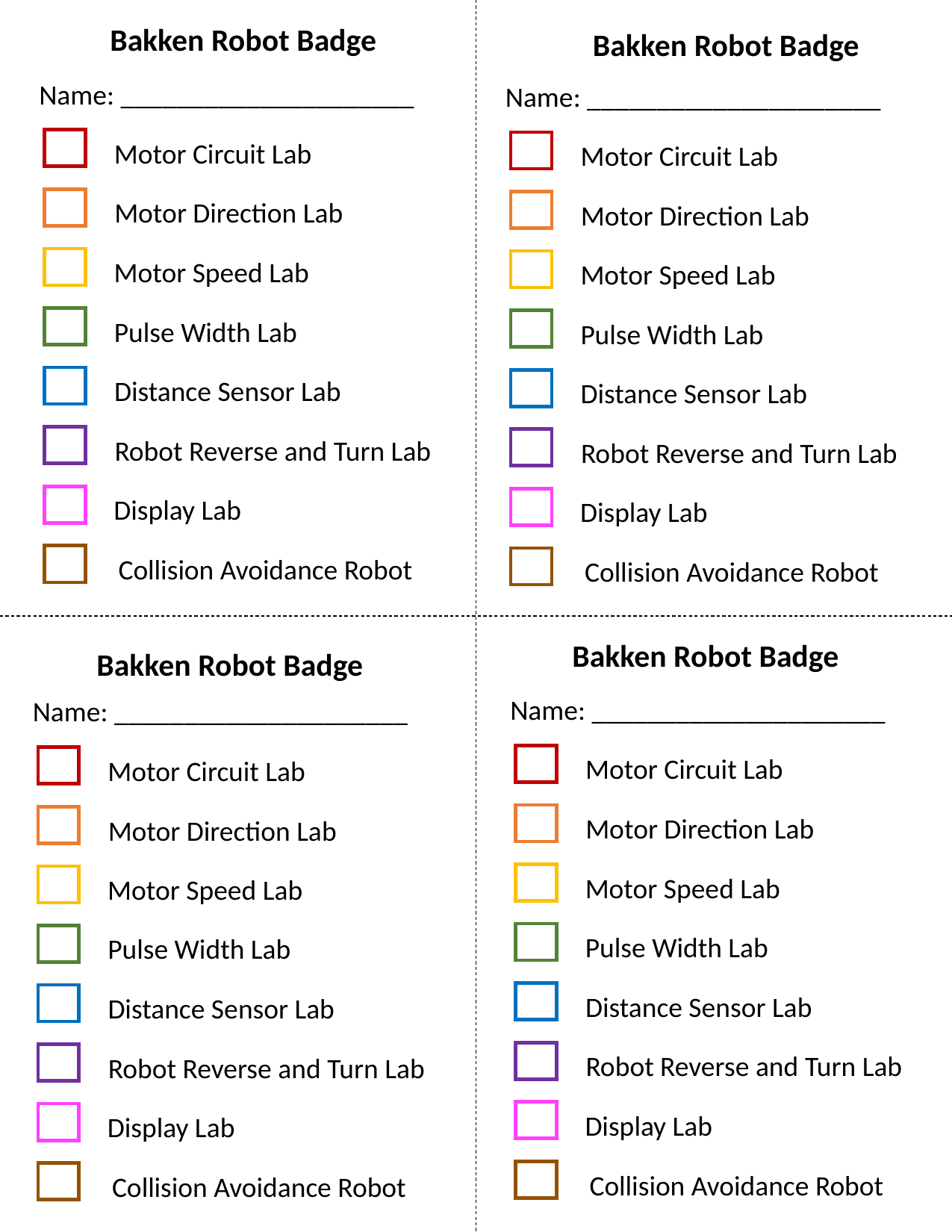

Bakken Robot Badge
Bakken Robot Badge
Name: _____________________

Motor Circuit Lab
Motor Direction Lab
Motor Speed Lab
Pulse Width Lab
Distance Sensor Lab
Robot Reverse and Turn Lab
Display Lab
Collision Avoidance Robot
Name: _____________________

Motor Circuit Lab
Motor Direction Lab
Motor Speed Lab
Pulse Width Lab
Distance Sensor Lab
Robot Reverse and Turn Lab
Display Lab
Collision Avoidance Robot
Bakken Robot Badge
Bakken Robot Badge
Name: _____________________

Motor Circuit Lab
Motor Direction Lab
Motor Speed Lab
Pulse Width Lab
Distance Sensor Lab
Robot Reverse and Turn Lab
Display Lab
Collision Avoidance Robot
Name: _____________________

Motor Circuit Lab
Motor Direction Lab
Motor Speed Lab
Pulse Width Lab
Distance Sensor Lab
Robot Reverse and Turn Lab
Display Lab
Collision Avoidance Robot